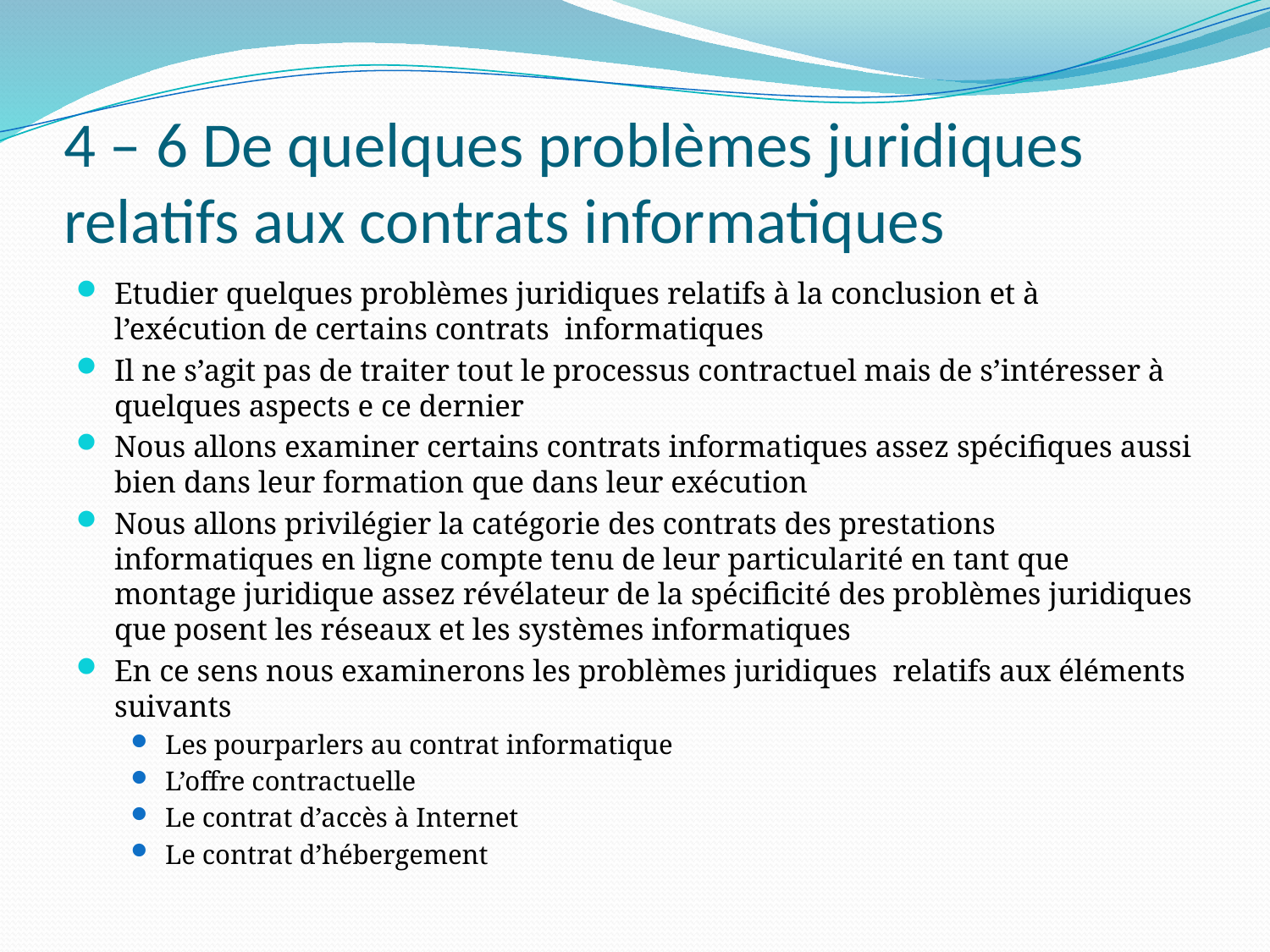

# 4 – 6 De quelques problèmes juridiques relatifs aux contrats informatiques
Etudier quelques problèmes juridiques relatifs à la conclusion et à l’exécution de certains contrats  informatiques
Il ne s’agit pas de traiter tout le processus contractuel mais de s’intéresser à quelques aspects e ce dernier
Nous allons examiner certains contrats informatiques assez spécifiques aussi bien dans leur formation que dans leur exécution
Nous allons privilégier la catégorie des contrats des prestations informatiques en ligne compte tenu de leur particularité en tant que montage juridique assez révélateur de la spécificité des problèmes juridiques que posent les réseaux et les systèmes informatiques
En ce sens nous examinerons les problèmes juridiques  relatifs aux éléments suivants
Les pourparlers au contrat informatique
L’offre contractuelle
Le contrat d’accès à Internet
Le contrat d’hébergement